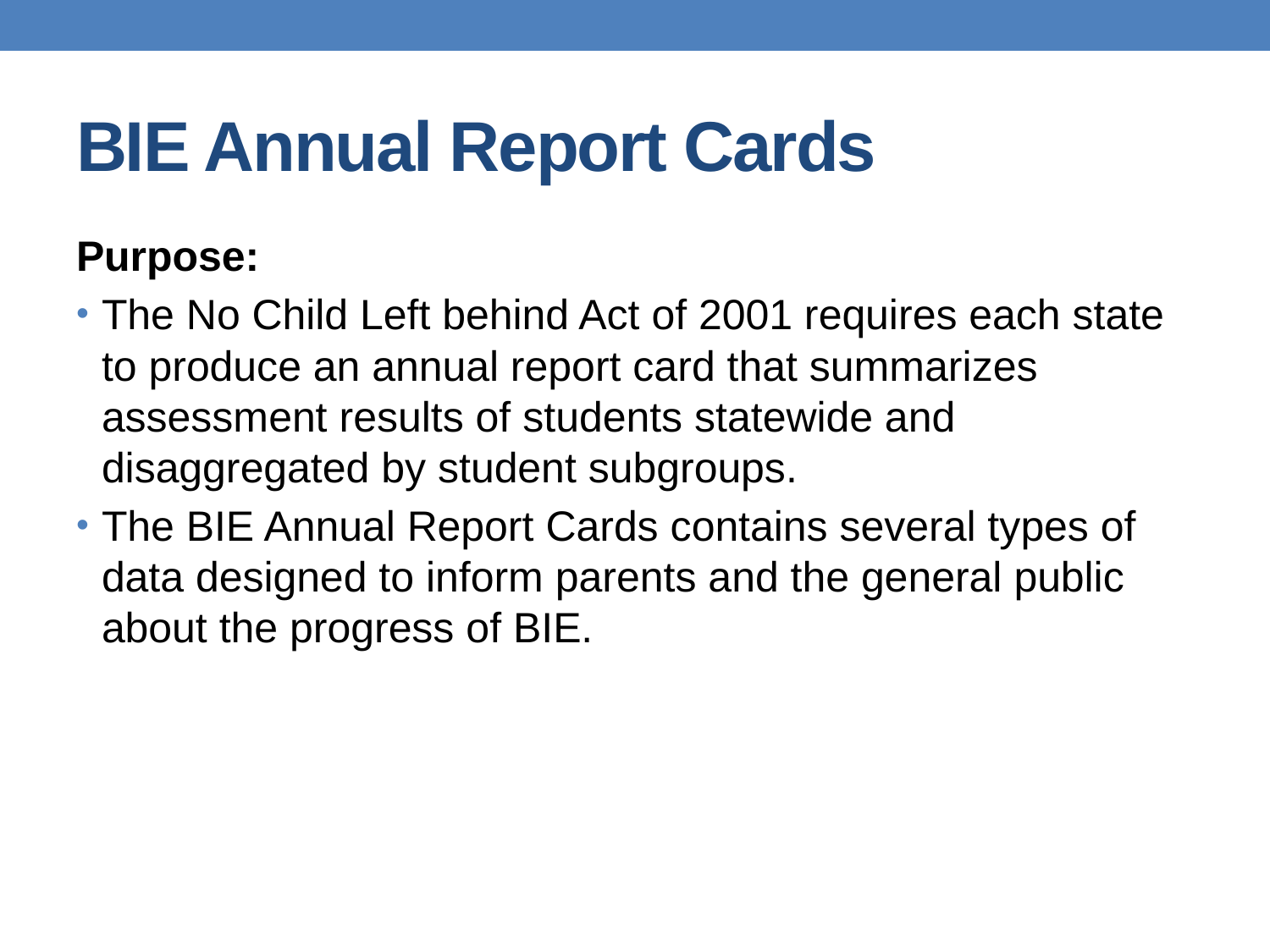

# BIE Annual Report Cards
Purpose:
The No Child Left behind Act of 2001 requires each state to produce an annual report card that summarizes assessment results of students statewide and disaggregated by student subgroups.
The BIE Annual Report Cards contains several types of data designed to inform parents and the general public about the progress of BIE.